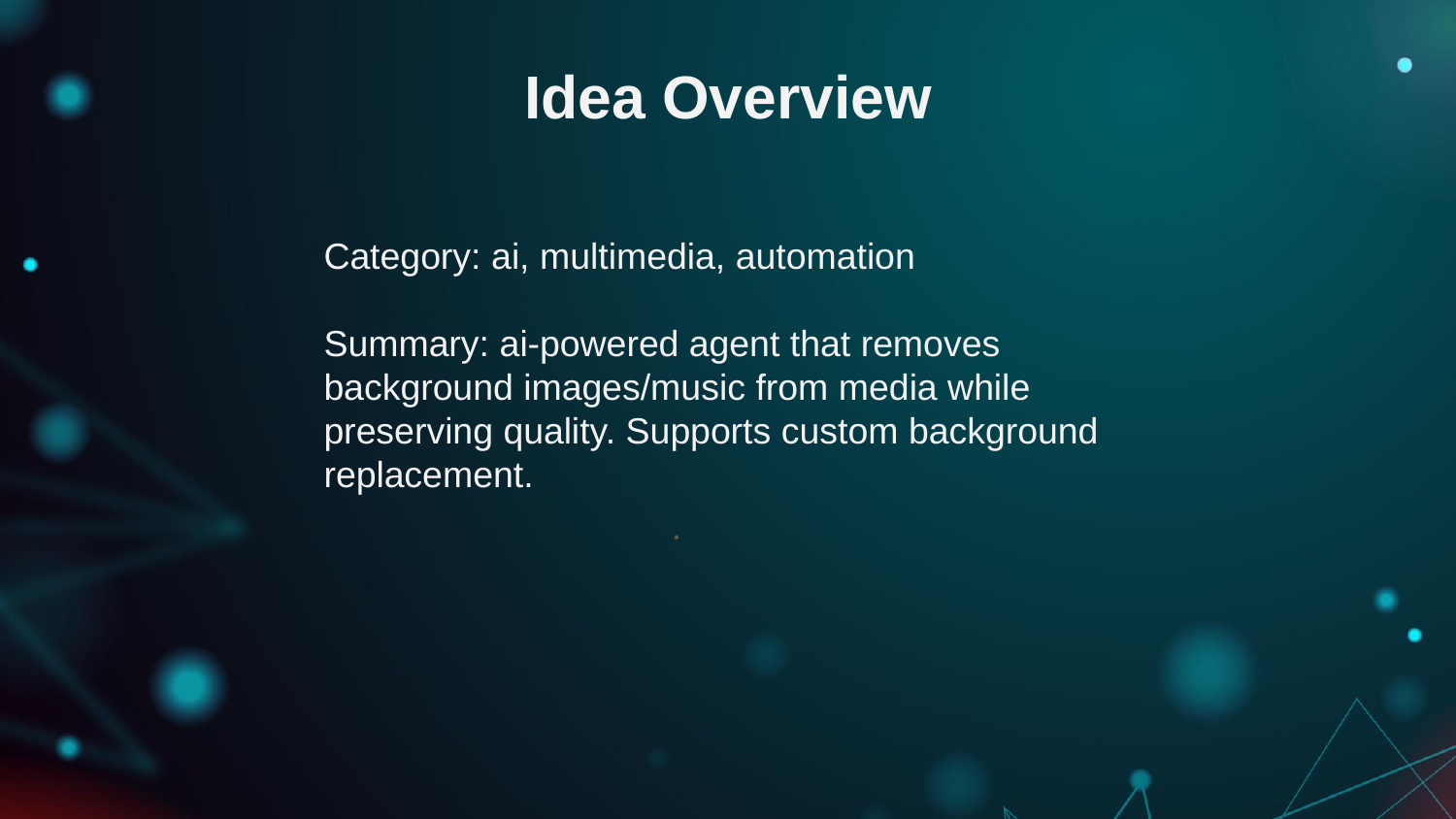

# Idea Overview
Category: ai, multimedia, automation

Summary: ai-powered agent that removes background images/music from media while preserving quality. Supports custom background replacement.